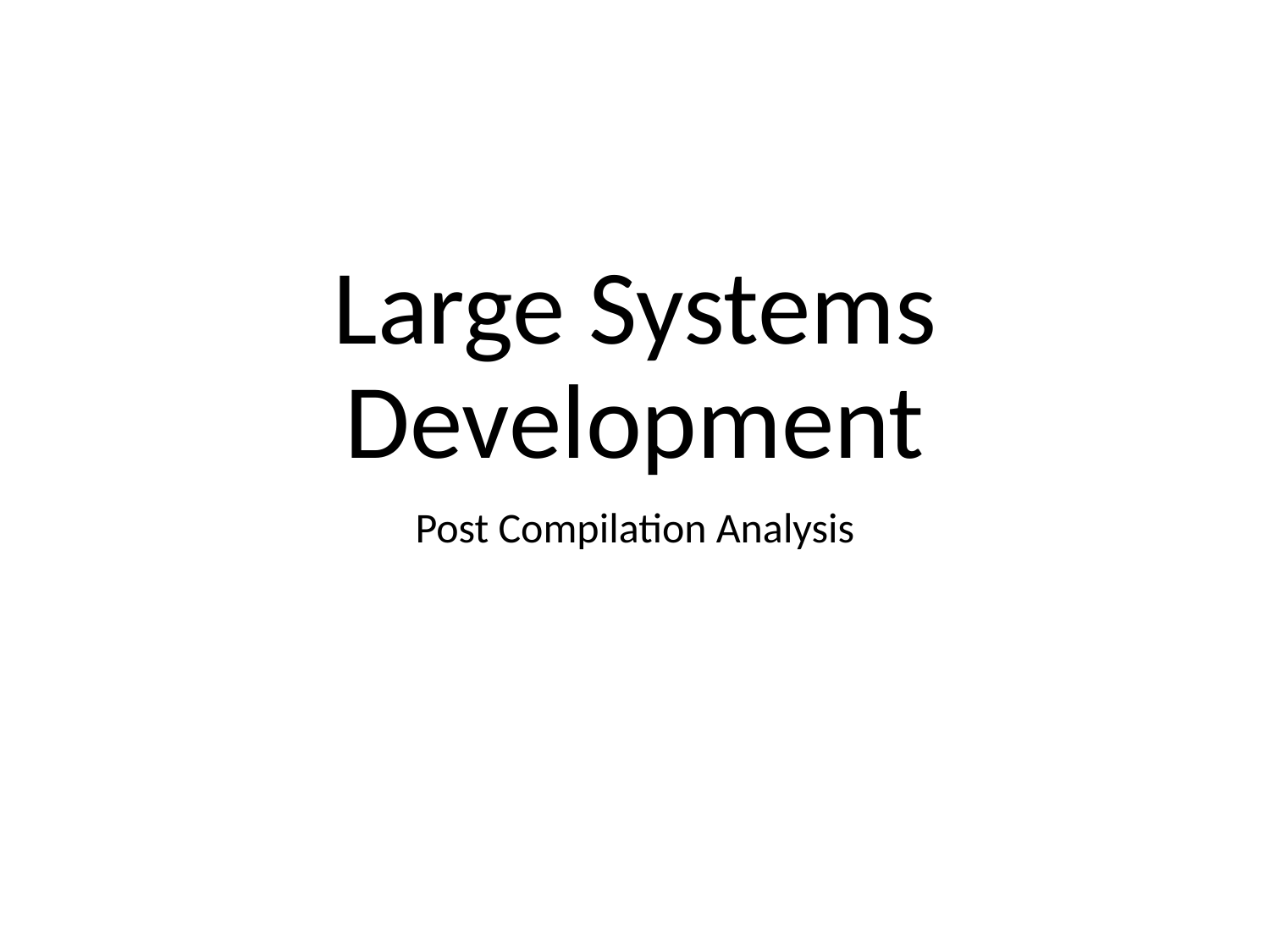

# Large Systems Development
Post Compilation Analysis